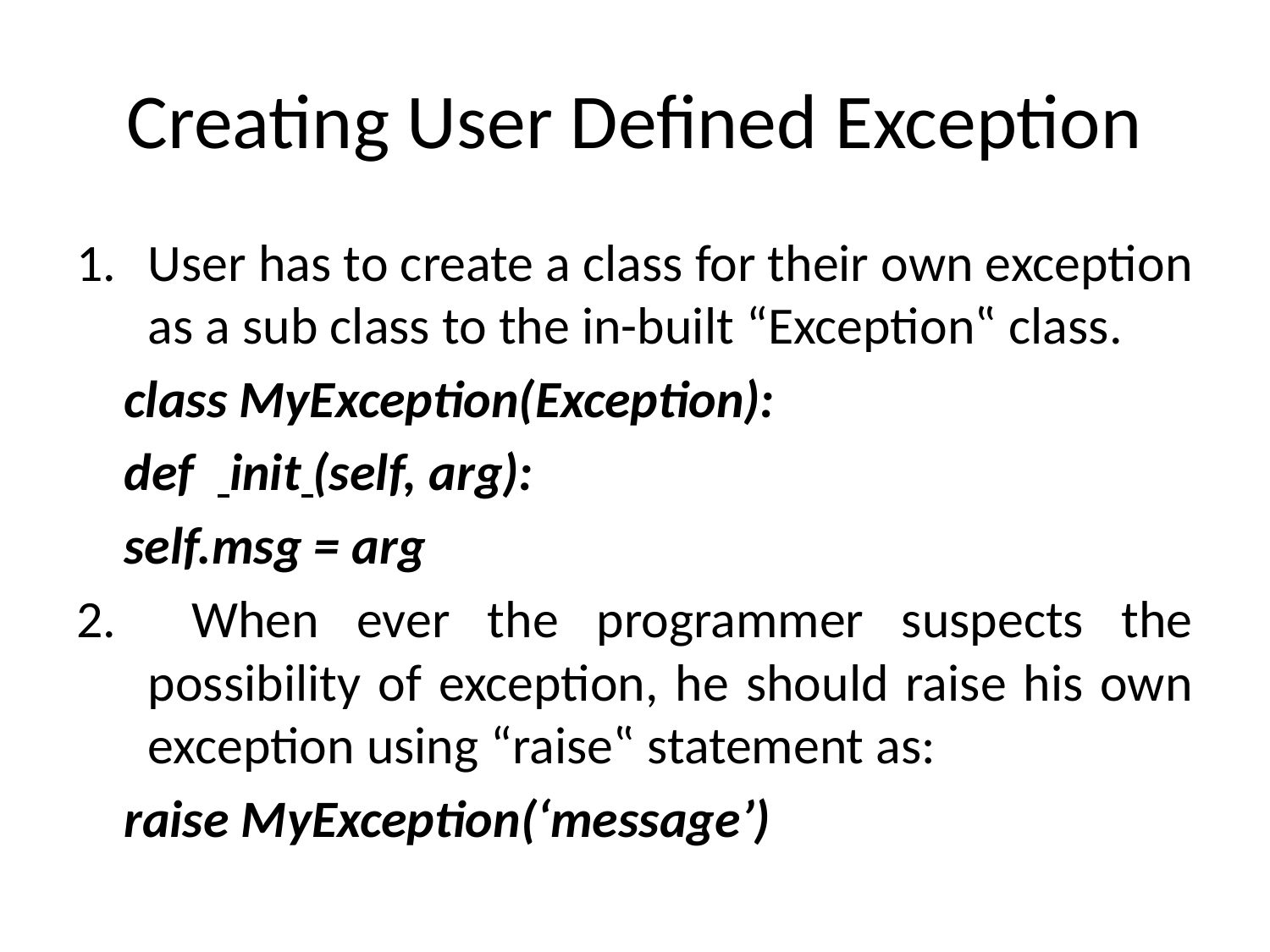

# Creating User Defined Exception
User has to create a class for their own exception as a sub class to the in-built “Exception‟ class.
	class MyException(Exception):
		def   init (self, arg):
			self.msg = arg
2.  When ever the programmer suspects the possibility of exception, he should raise his own exception using “raise‟ statement as:
	raise MyException(‘message’)